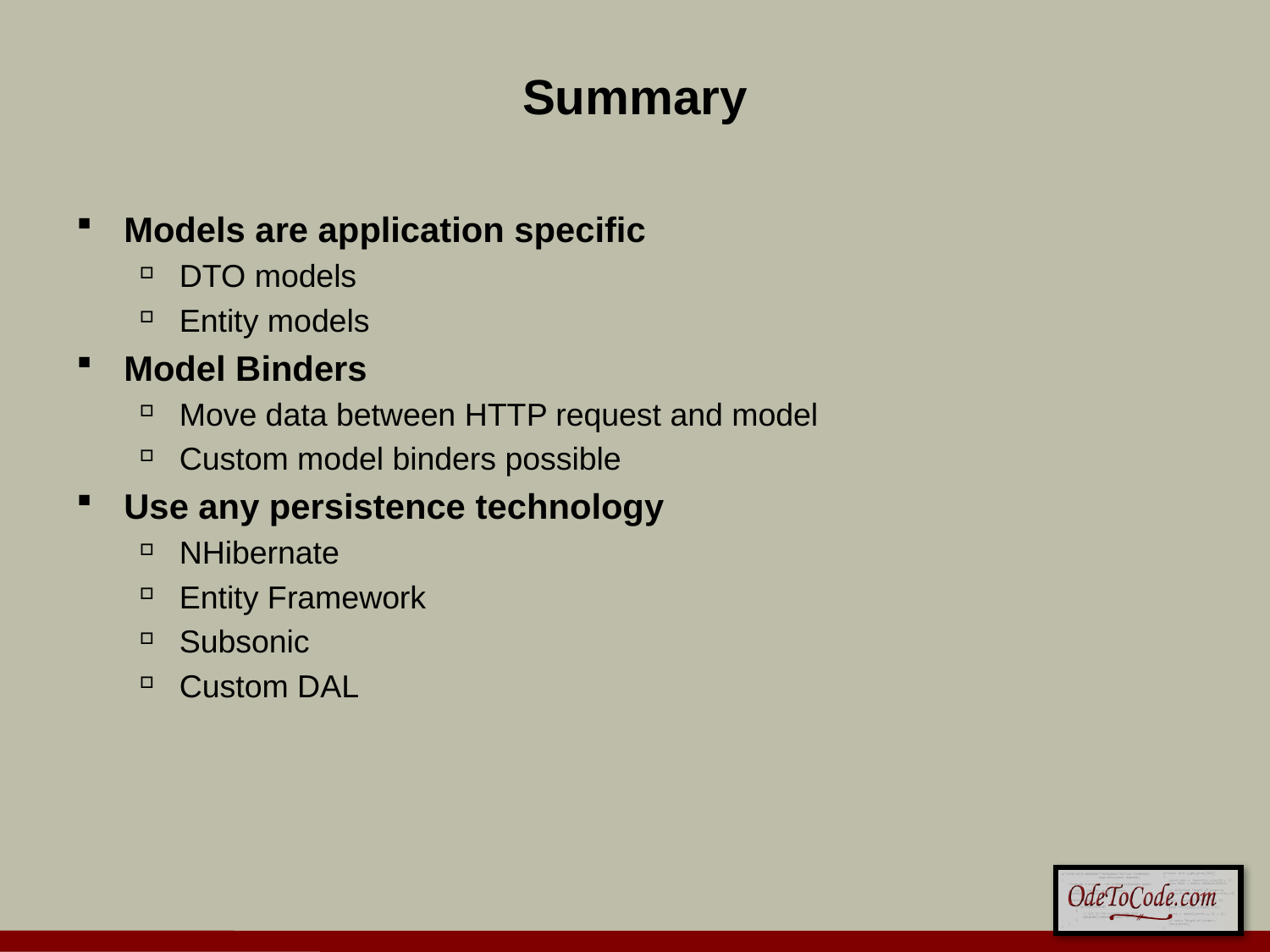

# Summary
Models are application specific
DTO models
Entity models
Model Binders
Move data between HTTP request and model
Custom model binders possible
Use any persistence technology
NHibernate
Entity Framework
Subsonic
Custom DAL